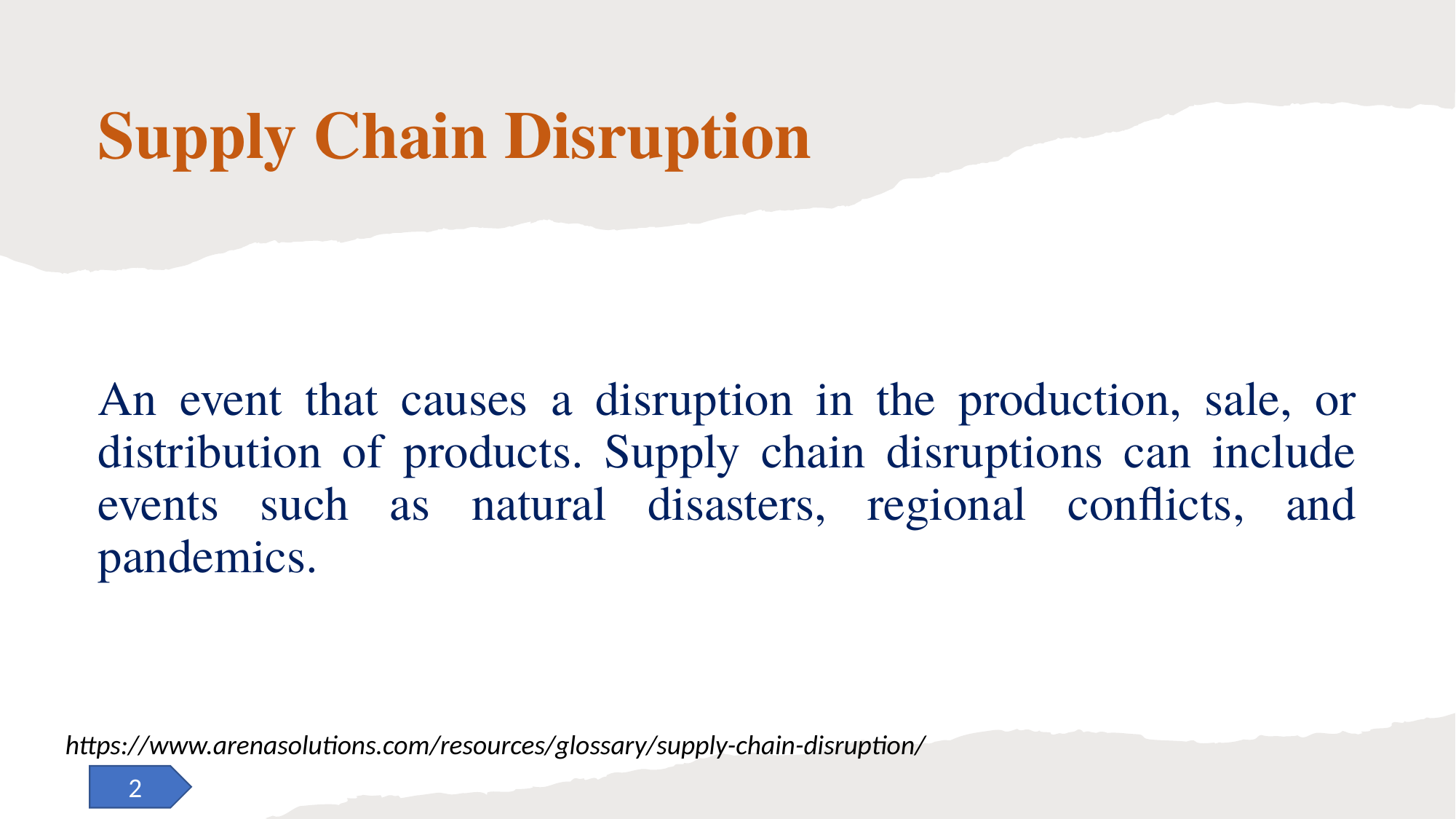

# Supply Chain Disruption
An event that causes a disruption in the production, sale, or distribution of products. Supply chain disruptions can include events such as natural disasters, regional conflicts, and pandemics.

https://www.arenasolutions.com/resources/glossary/supply-chain-disruption/
2